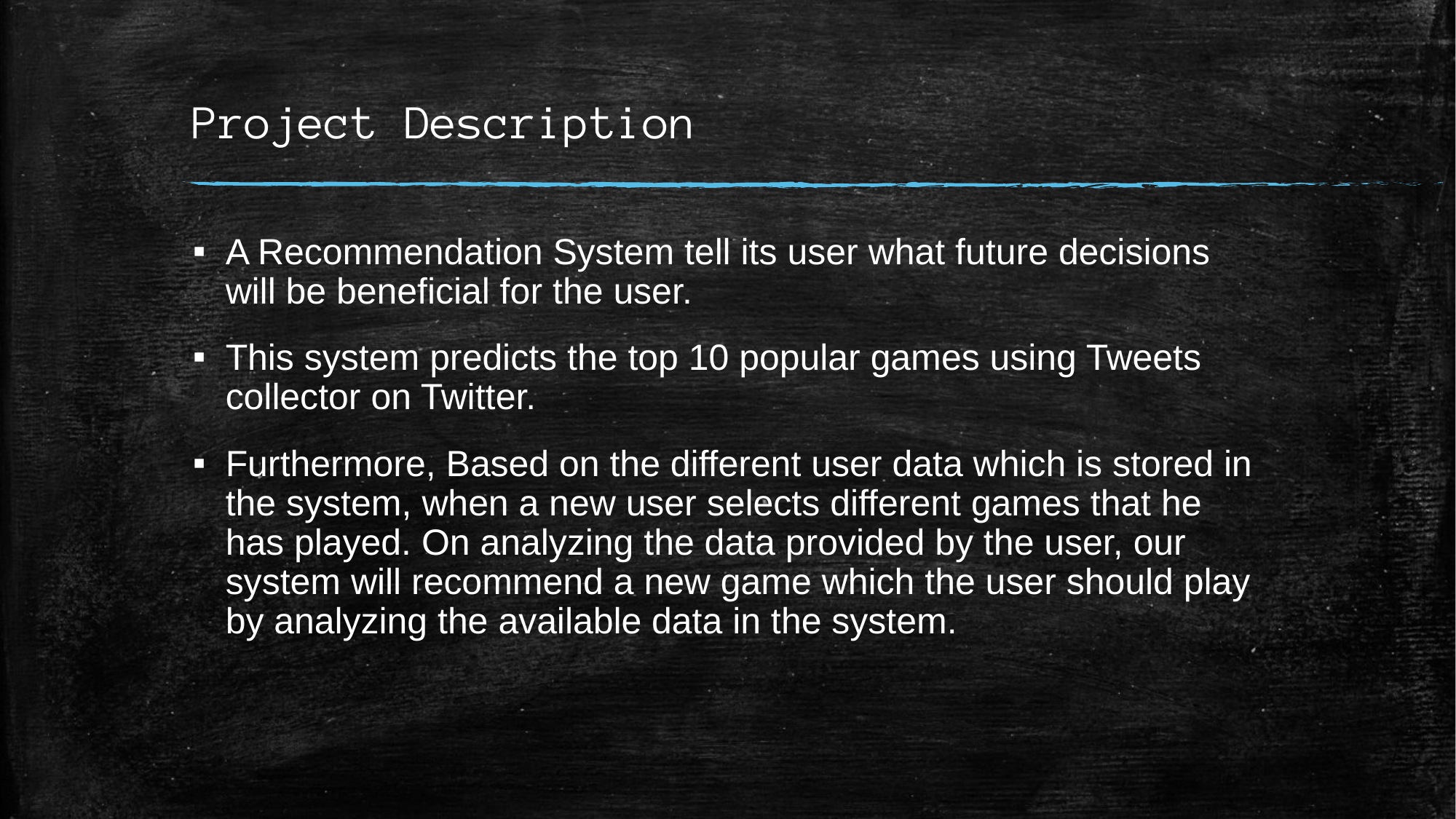

# Project Description
A Recommendation System tell its user what future decisions will be beneficial for the user.
This system predicts the top 10 popular games using Tweets collector on Twitter.
Furthermore, Based on the different user data which is stored in the system, when a new user selects different games that he has played. On analyzing the data provided by the user, our system will recommend a new game which the user should play by analyzing the available data in the system.